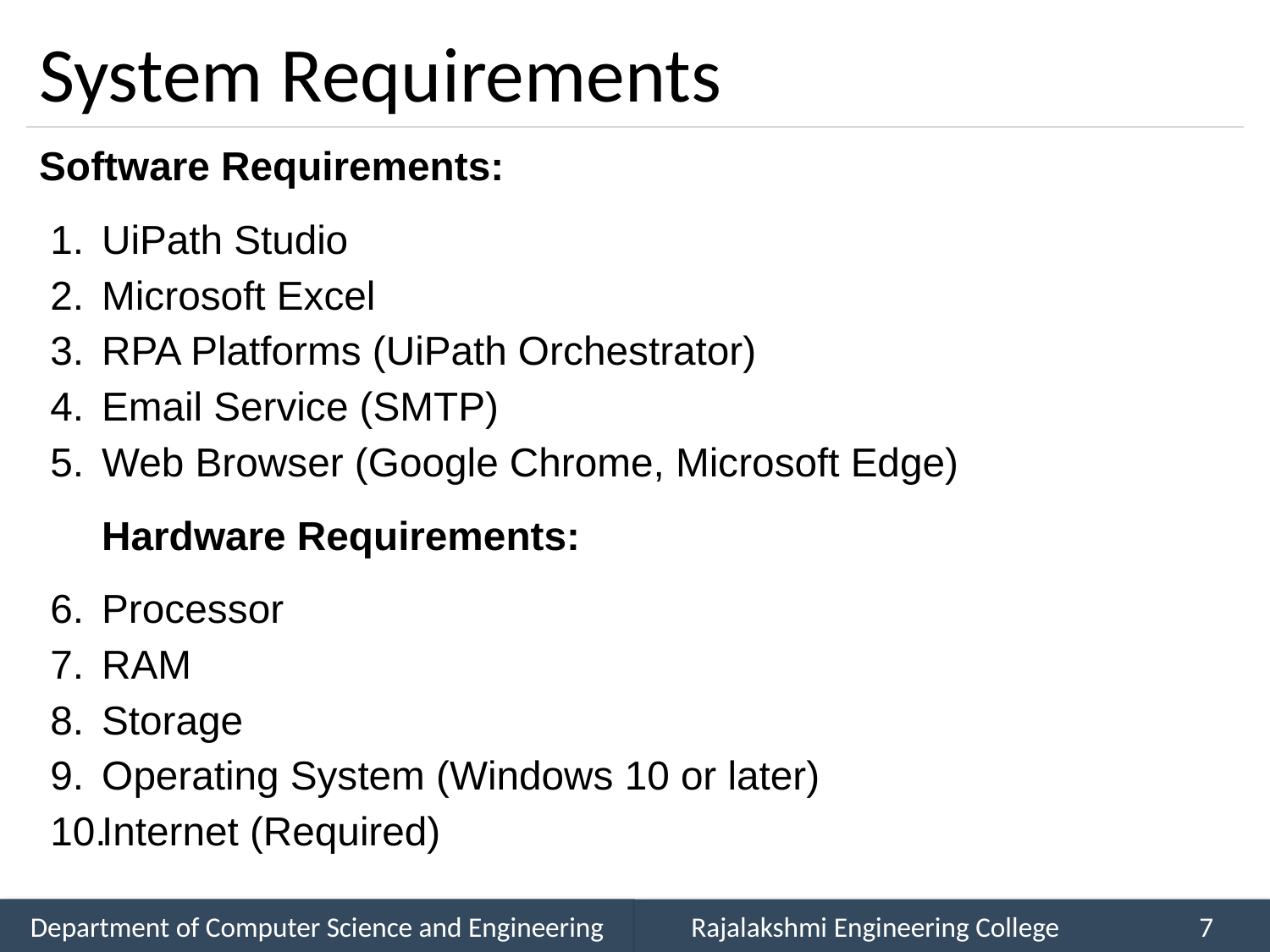

# System Requirements
Software Requirements:
UiPath Studio
Microsoft Excel
RPA Platforms (UiPath Orchestrator)
Email Service (SMTP)
Web Browser (Google Chrome, Microsoft Edge)
Hardware Requirements:
Processor
RAM
Storage
Operating System (Windows 10 or later)
Internet (Required)